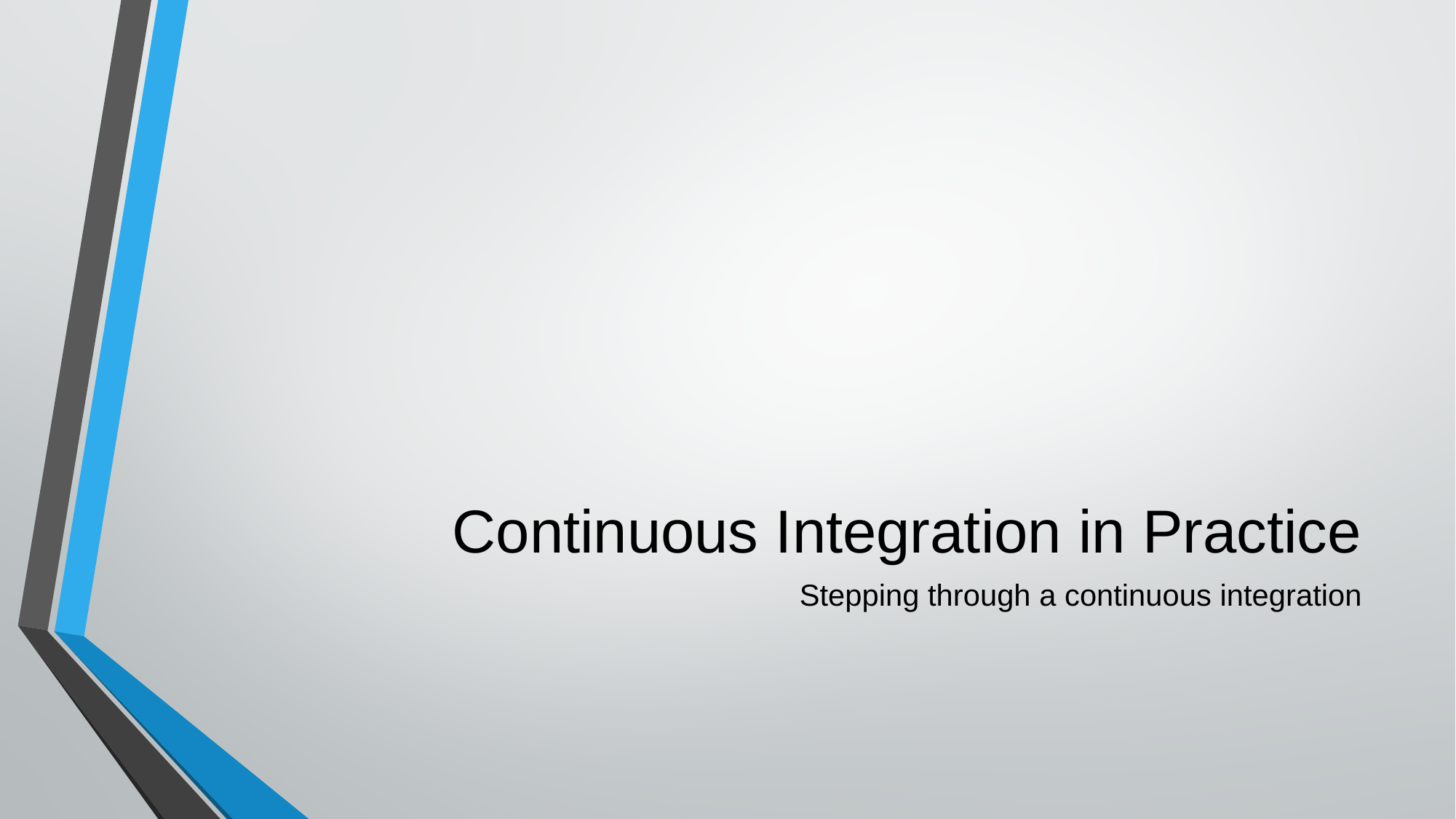

# Continuous Integration in Practice
Stepping through a continuous integration